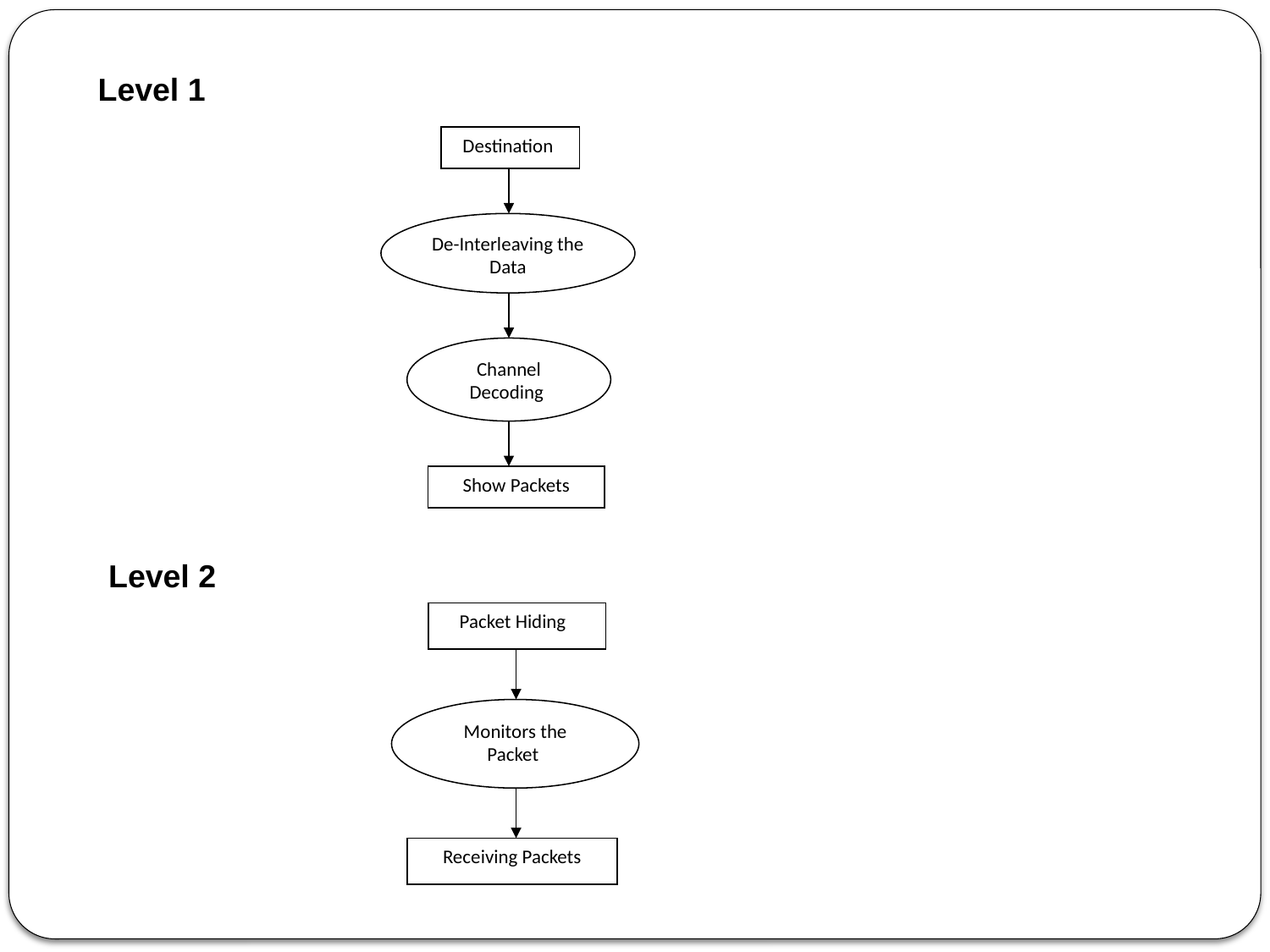

Level 1
Destination
De-Interleaving the Data
Channel Decoding
Show Packets
Level 2
Packet Hiding
Monitors the Packet
Receiving Packets